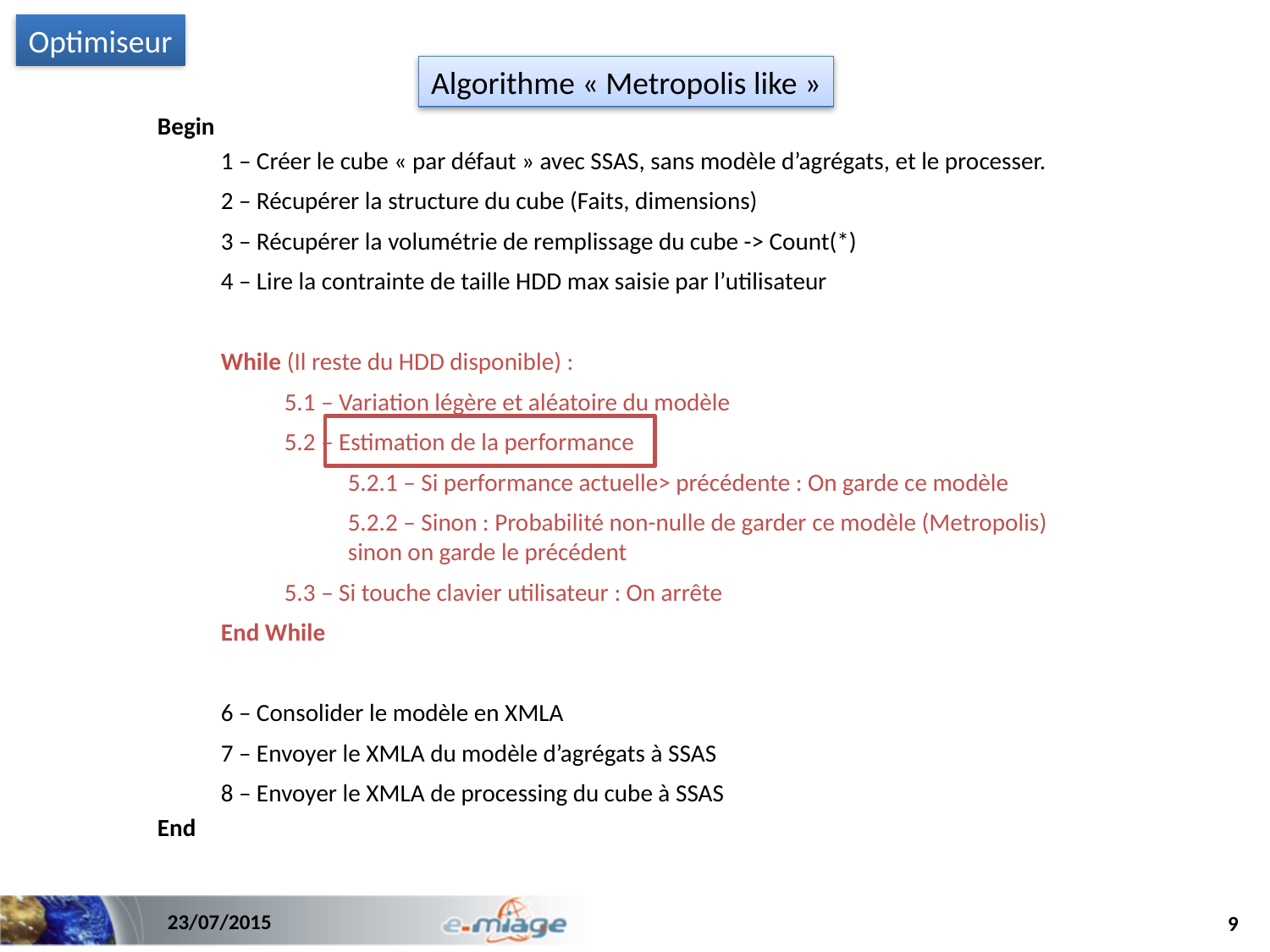

Optimiseur
Algorithme « Metropolis like »
Begin
1 – Créer le cube « par défaut » avec SSAS, sans modèle d’agrégats, et le processer.
2 – Récupérer la structure du cube (Faits, dimensions)
3 – Récupérer la volumétrie de remplissage du cube -> Count(*)
4 – Lire la contrainte de taille HDD max saisie par l’utilisateur

While (Il reste du HDD disponible) :
5.1 – Variation légère et aléatoire du modèle
5.2 – Estimation de la performance
5.2.1 – Si performance actuelle> précédente : On garde ce modèle
5.2.2 – Sinon : Probabilité non-nulle de garder ce modèle (Metropolis) sinon on garde le précédent
5.3 – Si touche clavier utilisateur : On arrête
End While

6 – Consolider le modèle en XMLA
7 – Envoyer le XMLA du modèle d’agrégats à SSAS
8 – Envoyer le XMLA de processing du cube à SSAS
End